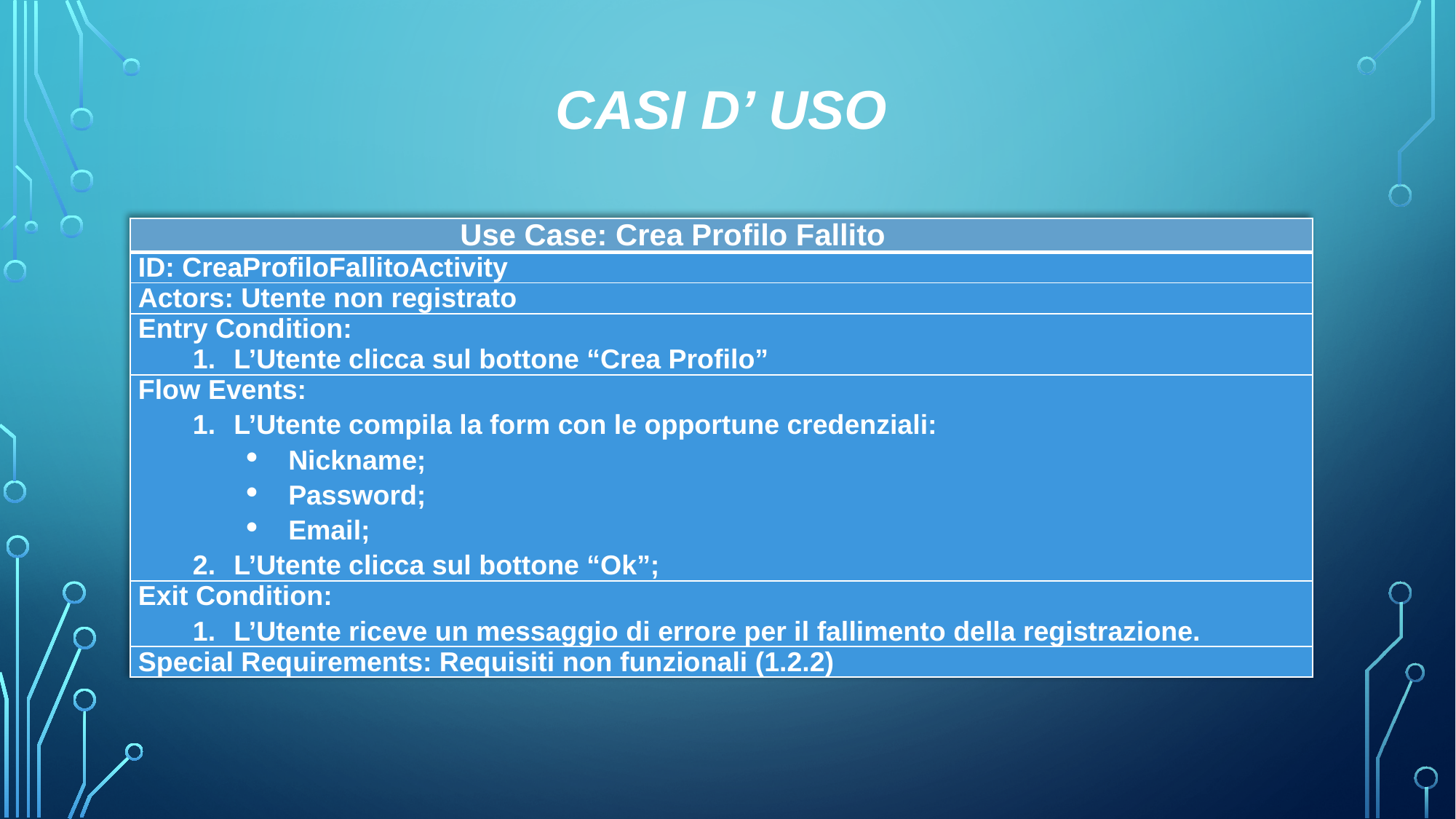

# Casi D’ Uso
| Use Case: Crea Profilo Fallito |
| --- |
| ID: CreaProfiloFallitoActivity |
| Actors: Utente non registrato |
| Entry Condition: L’Utente clicca sul bottone “Crea Profilo” |
| Flow Events: L’Utente compila la form con le opportune credenziali: Nickname; Password; Email; L’Utente clicca sul bottone “Ok”; |
| Exit Condition: L’Utente riceve un messaggio di errore per il fallimento della registrazione. |
| Special Requirements: Requisiti non funzionali (1.2.2) |